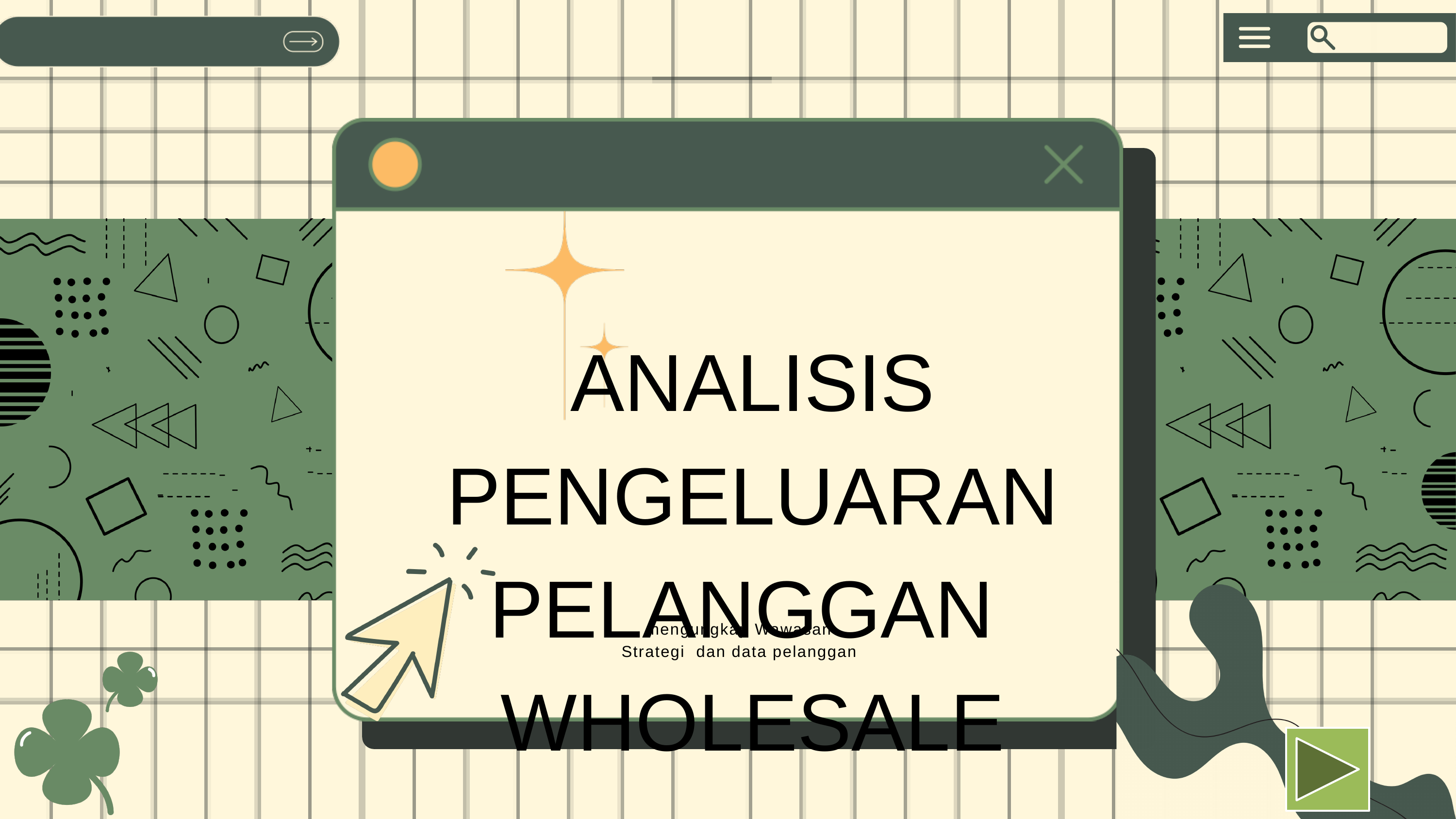

ANALISIS PENGELUARAN PELANGGAN  WHOLESALE

mengungkap Wawasan Strategi  dan data pelanggan